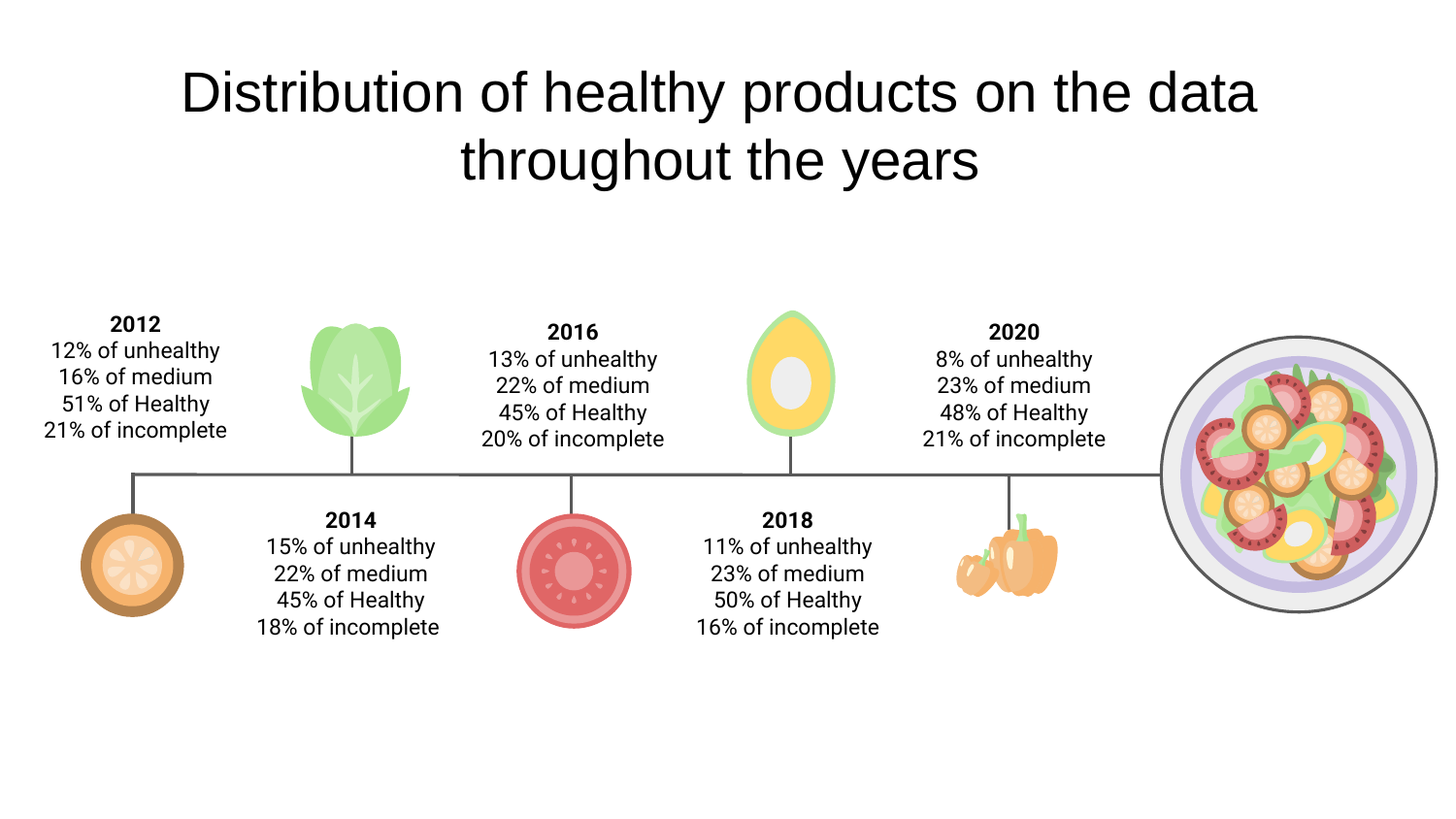

# Distribution of healthy products on the data throughout the years
2012
12% of unhealthy
16% of medium
51% of Healthy
21% of incomplete
2016
13% of unhealthy
22% of medium
45% of Healthy
20% of incomplete
2020
8% of unhealthy
23% of medium
48% of Healthy
21% of incomplete

2014
15% of unhealthy
22% of medium
45% of Healthy
18% of incomplete
2018
11% of unhealthy
23% of medium
50% of Healthy
16% of incomplete